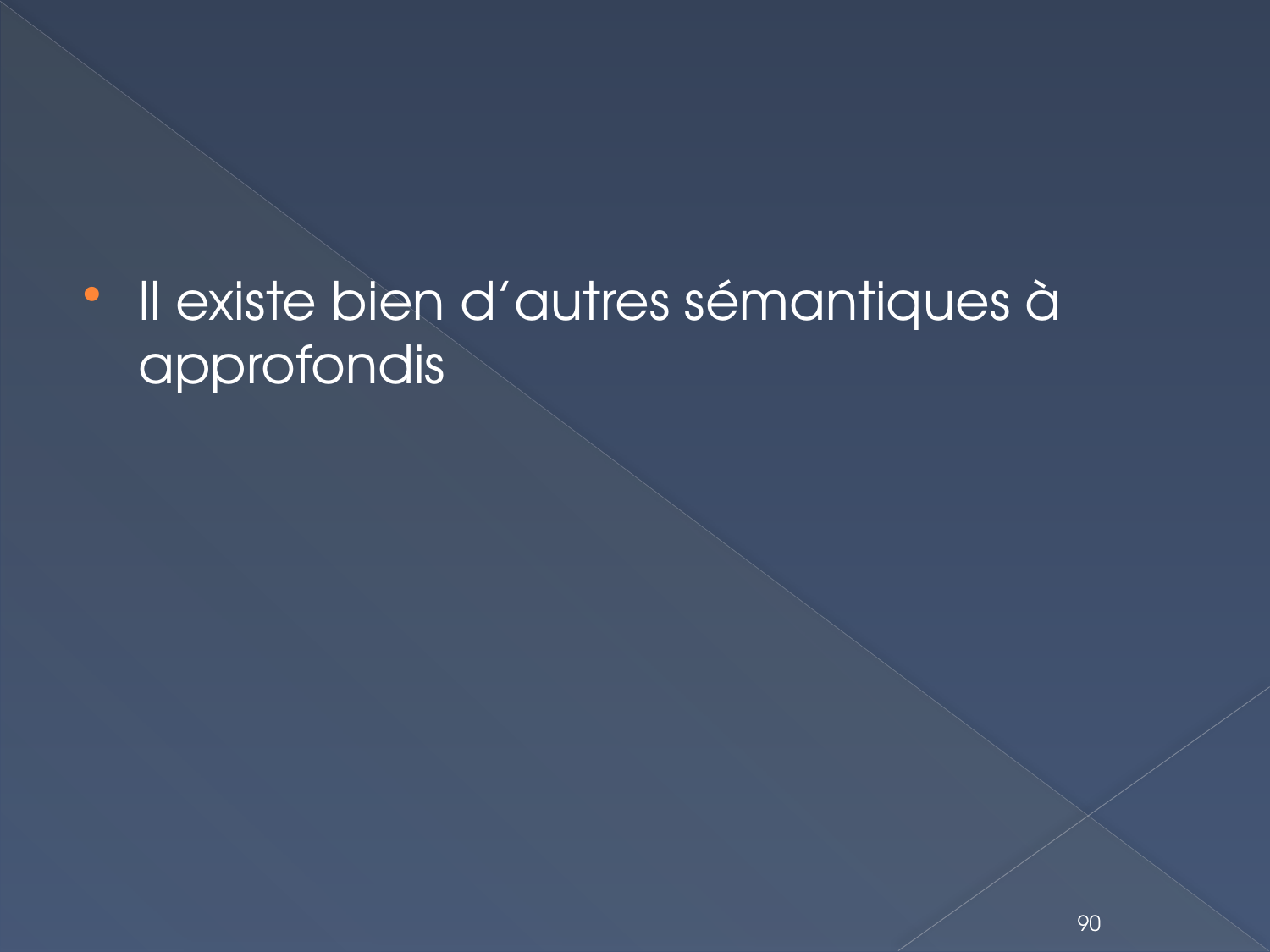

#
Il existe bien d’autres sémantiques à approfondis
90